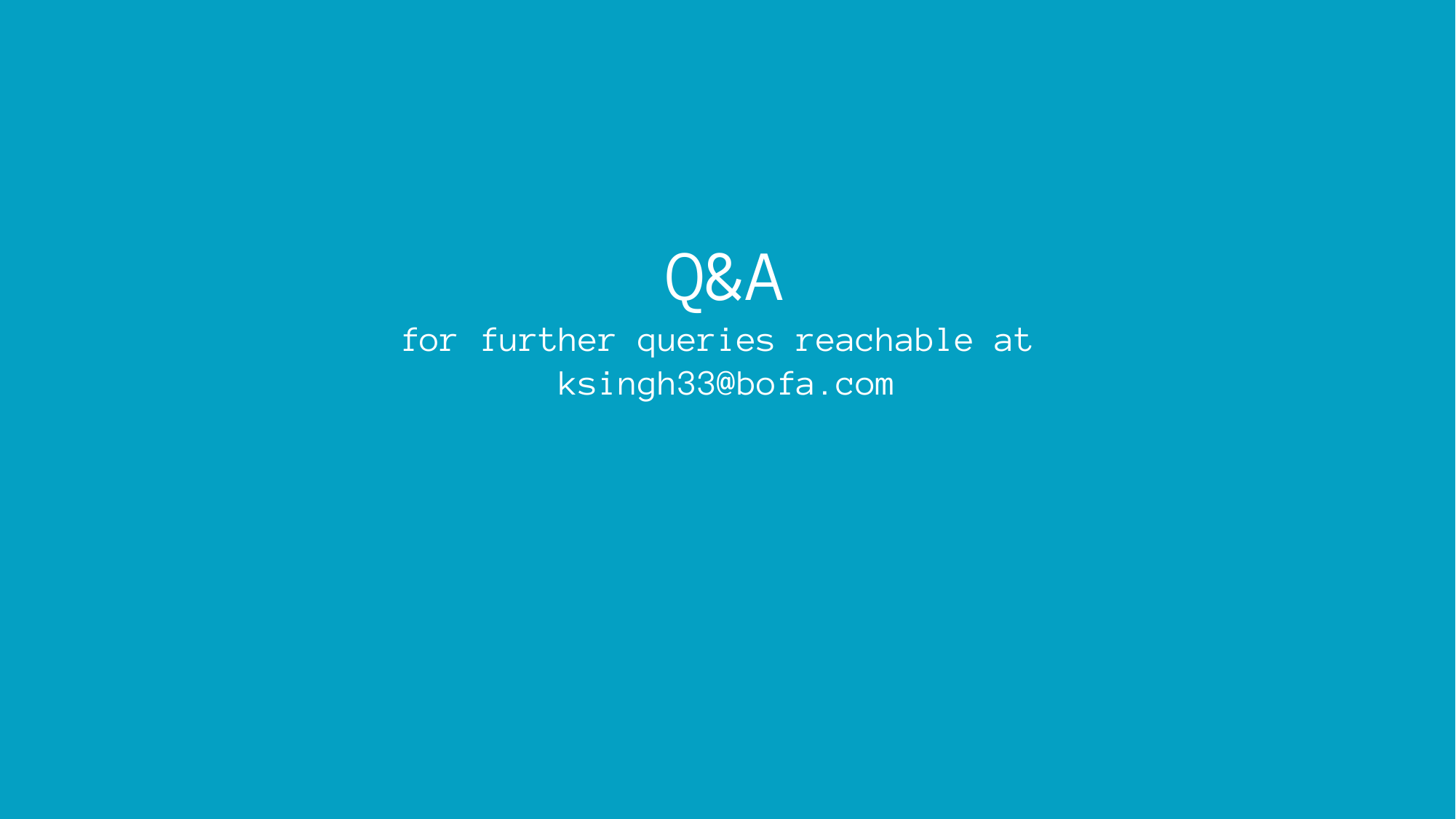

Q&A
for further queries reachable at
ksingh33@bofa.com